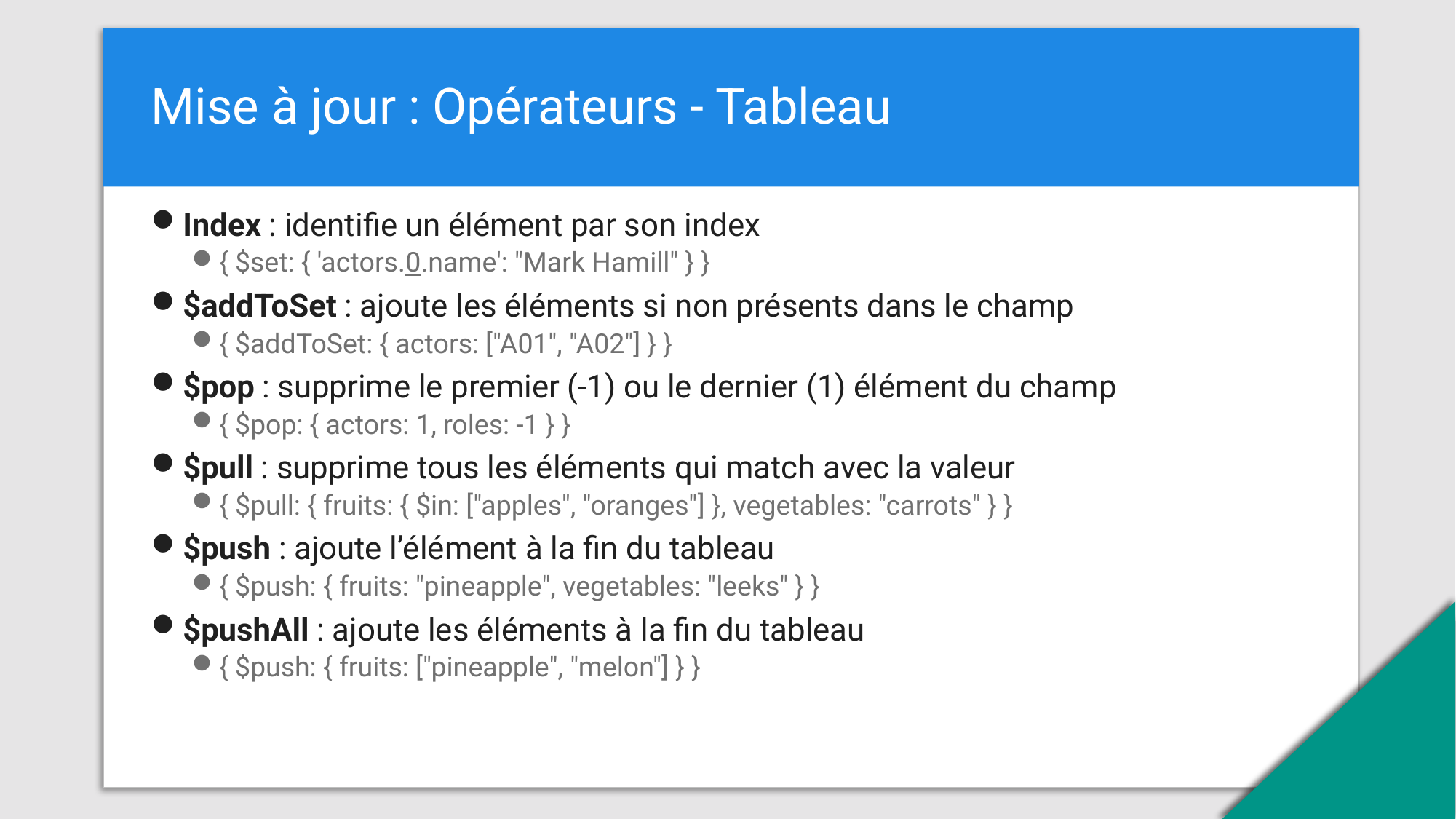

# Mise à jour : Opérateurs - Tableau
Index : identifie un élément par son index
{ $set: { 'actors.0.name': "Mark Hamill" } }
$addToSet : ajoute les éléments si non présents dans le champ
{ $addToSet: { actors: ["A01", "A02"] } }
$pop : supprime le premier (-1) ou le dernier (1) élément du champ
{ $pop: { actors: 1, roles: -1 } }
$pull : supprime tous les éléments qui match avec la valeur
{ $pull: { fruits: { $in: ["apples", "oranges"] }, vegetables: "carrots" } }
$push : ajoute l’élément à la fin du tableau
{ $push: { fruits: "pineapple", vegetables: "leeks" } }
$pushAll : ajoute les éléments à la fin du tableau
{ $push: { fruits: ["pineapple", "melon"] } }